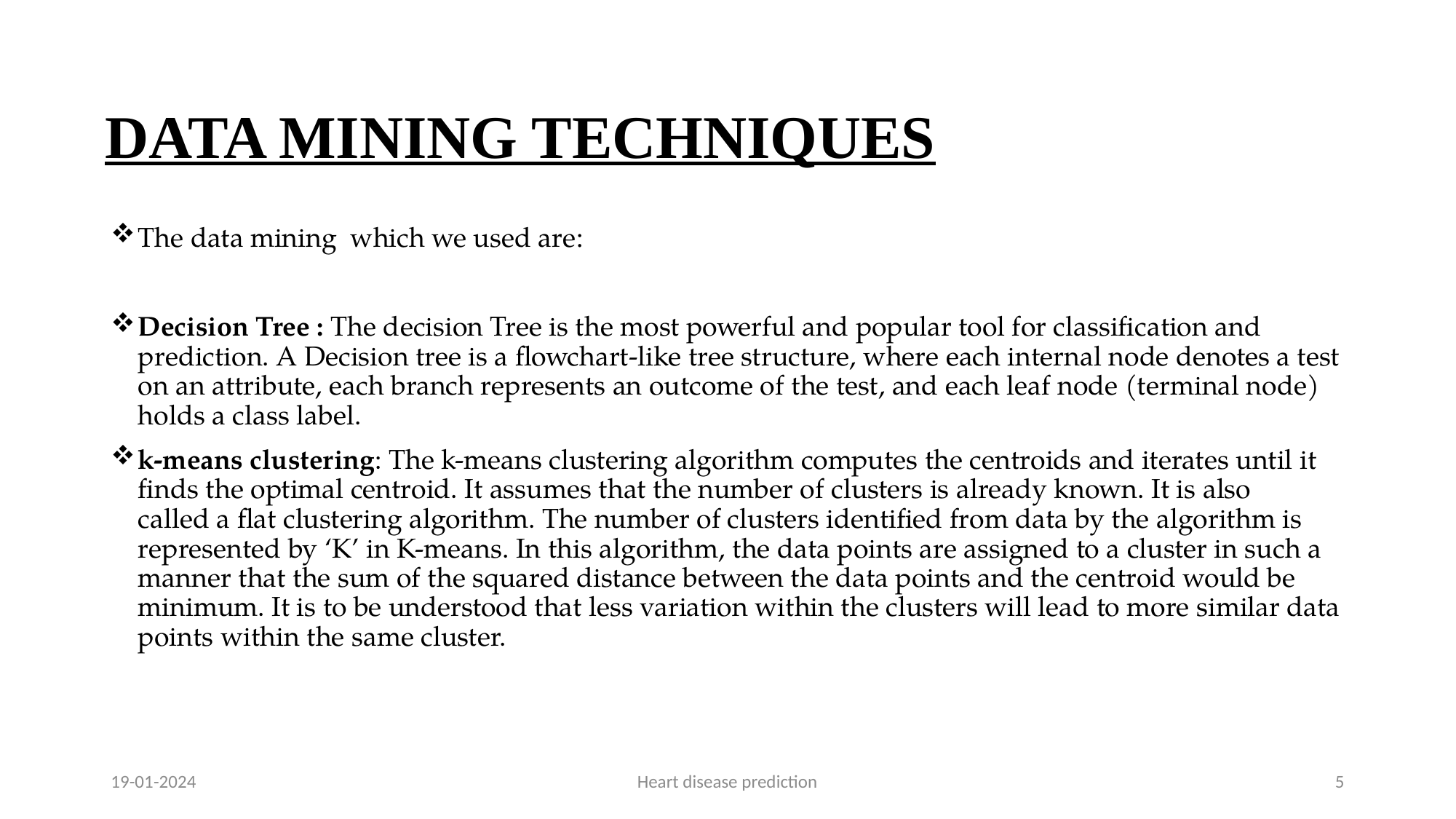

# DATA MINING TECHNIQUES
The data mining  which we used are:

Decision Tree : The decision Tree is the most powerful and popular tool for classification and prediction. A Decision tree is a flowchart-like tree structure, where each internal node denotes a test on an attribute, each branch represents an outcome of the test, and each leaf node (terminal node) holds a class label.
k-means clustering: The k-means clustering algorithm computes the centroids and iterates until it finds the optimal centroid. It assumes that the number of clusters is already known. It is also called a flat clustering algorithm. The number of clusters identified from data by the algorithm is represented by ‘K’ in K-means. In this algorithm, the data points are assigned to a cluster in such a manner that the sum of the squared distance between the data points and the centroid would be minimum. It is to be understood that less variation within the clusters will lead to more similar data points within the same cluster.

19-01-2024
Heart disease prediction
5